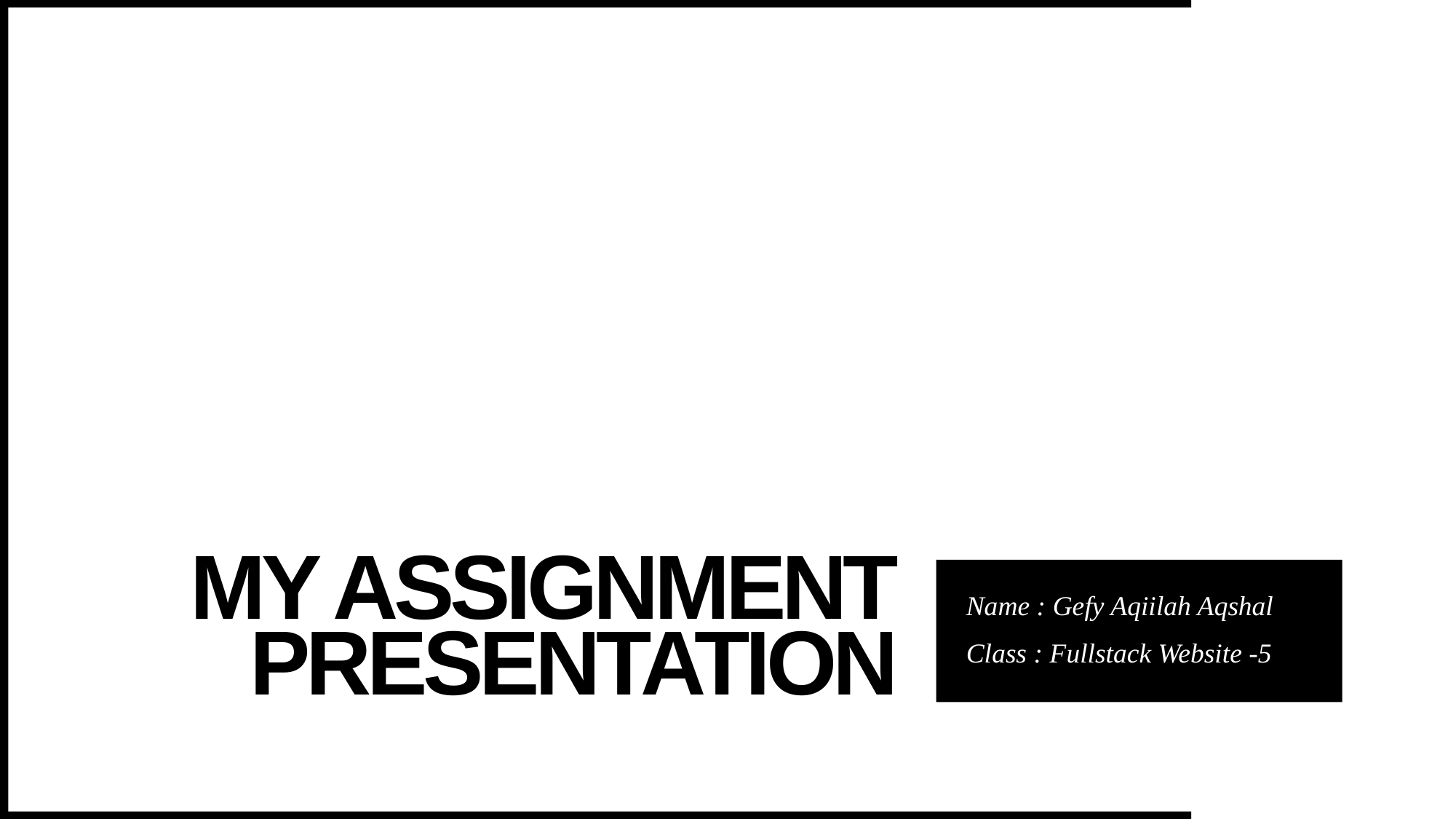

# My assignment presentation
Name : Gefy Aqiilah Aqshal
Class : Fullstack Website -5